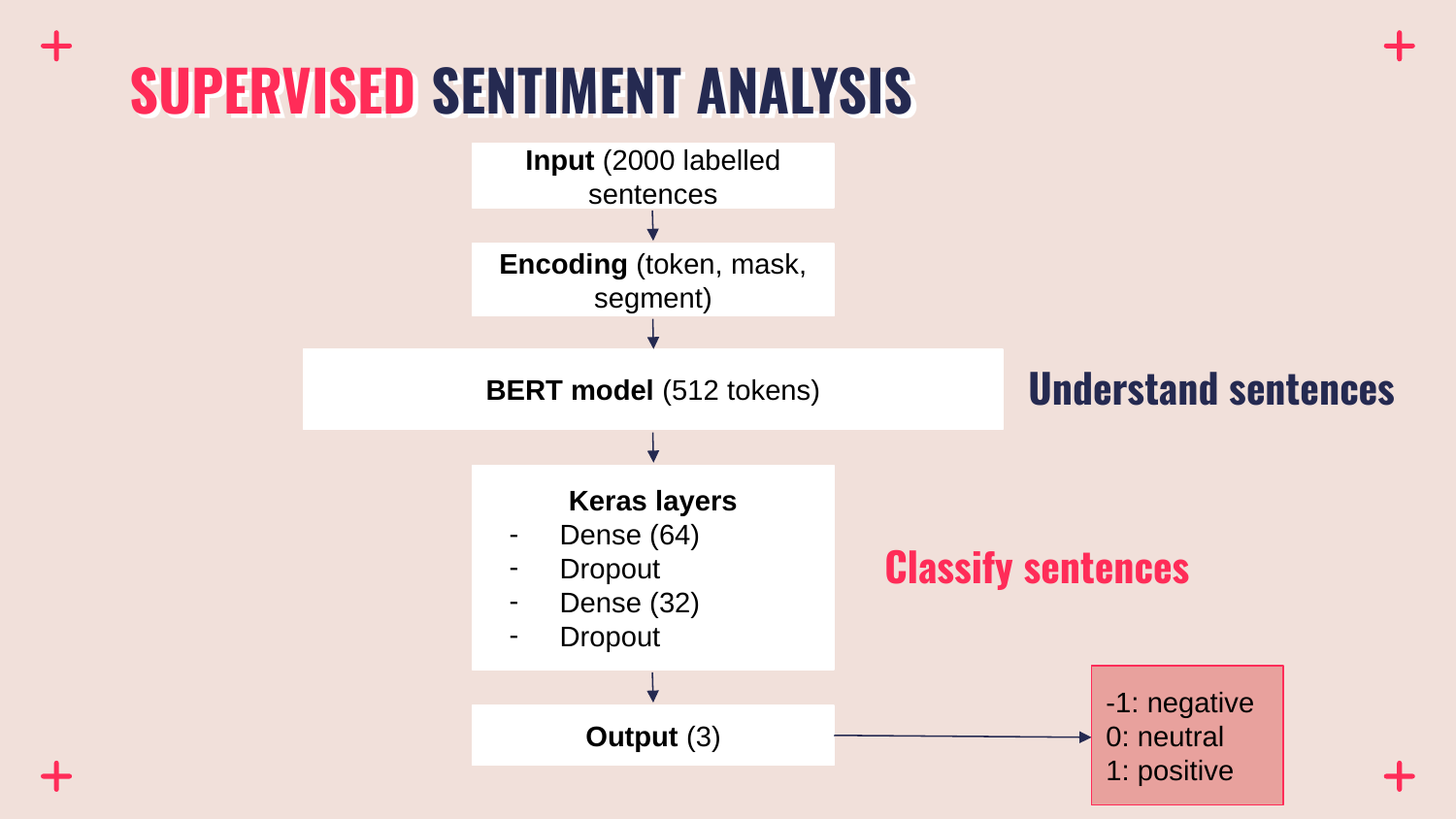

# SUPERVISED SENTIMENT ANALYSIS
Input (2000 labelled sentences
Encoding (token, mask, segment)
BERT model (512 tokens)
Understand sentences
Keras layers
Dense (64)
Dropout
Dense (32)
Dropout
Classify sentences
-1: negative
0: neutral
1: positive
Output (3)